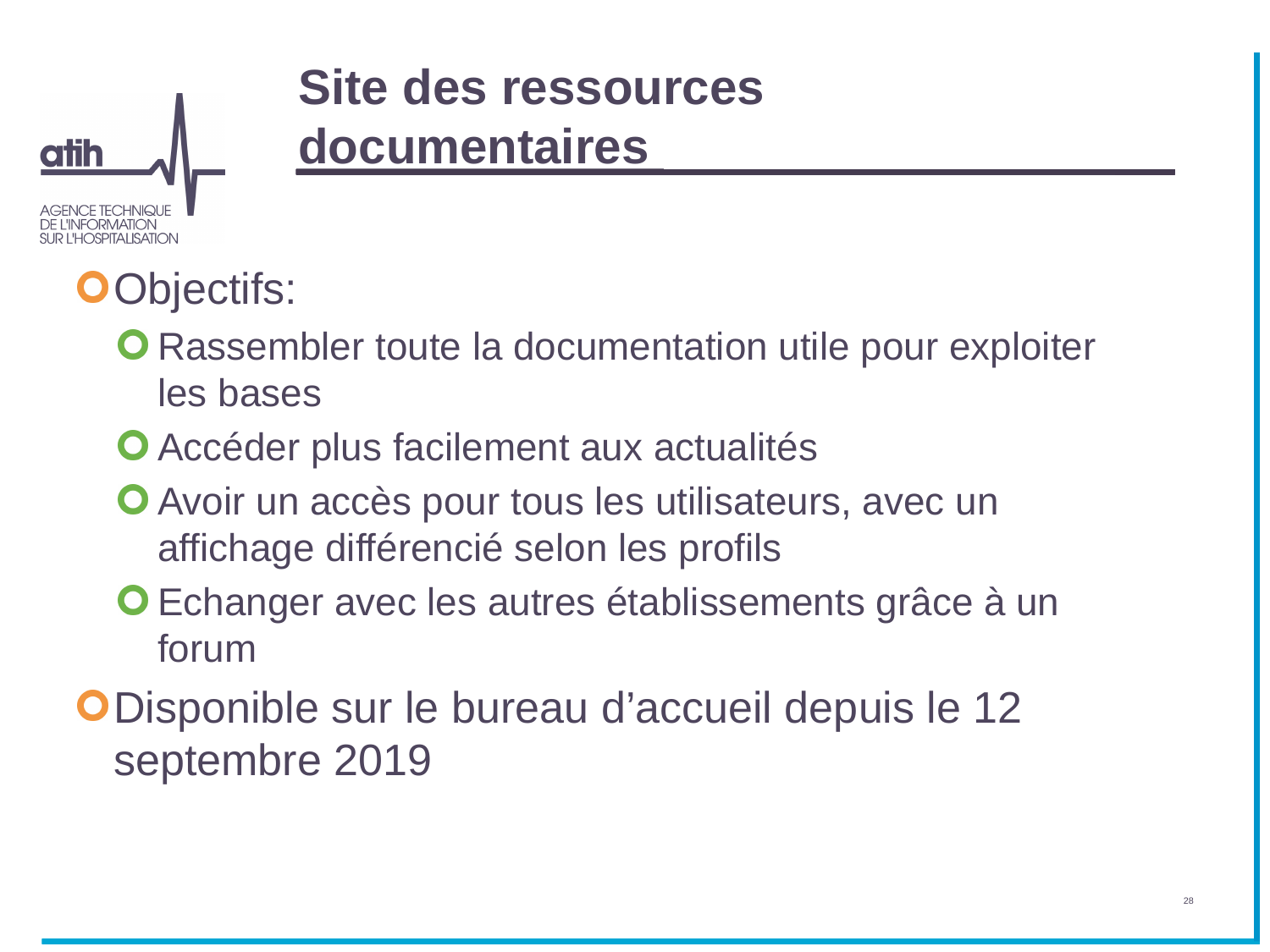

# Site des ressources documentaires
Objectifs:
Rassembler toute la documentation utile pour exploiter les bases
Accéder plus facilement aux actualités
Avoir un accès pour tous les utilisateurs, avec un affichage différencié selon les profils
Echanger avec les autres établissements grâce à un forum
Disponible sur le bureau d’accueil depuis le 12 septembre 2019
28